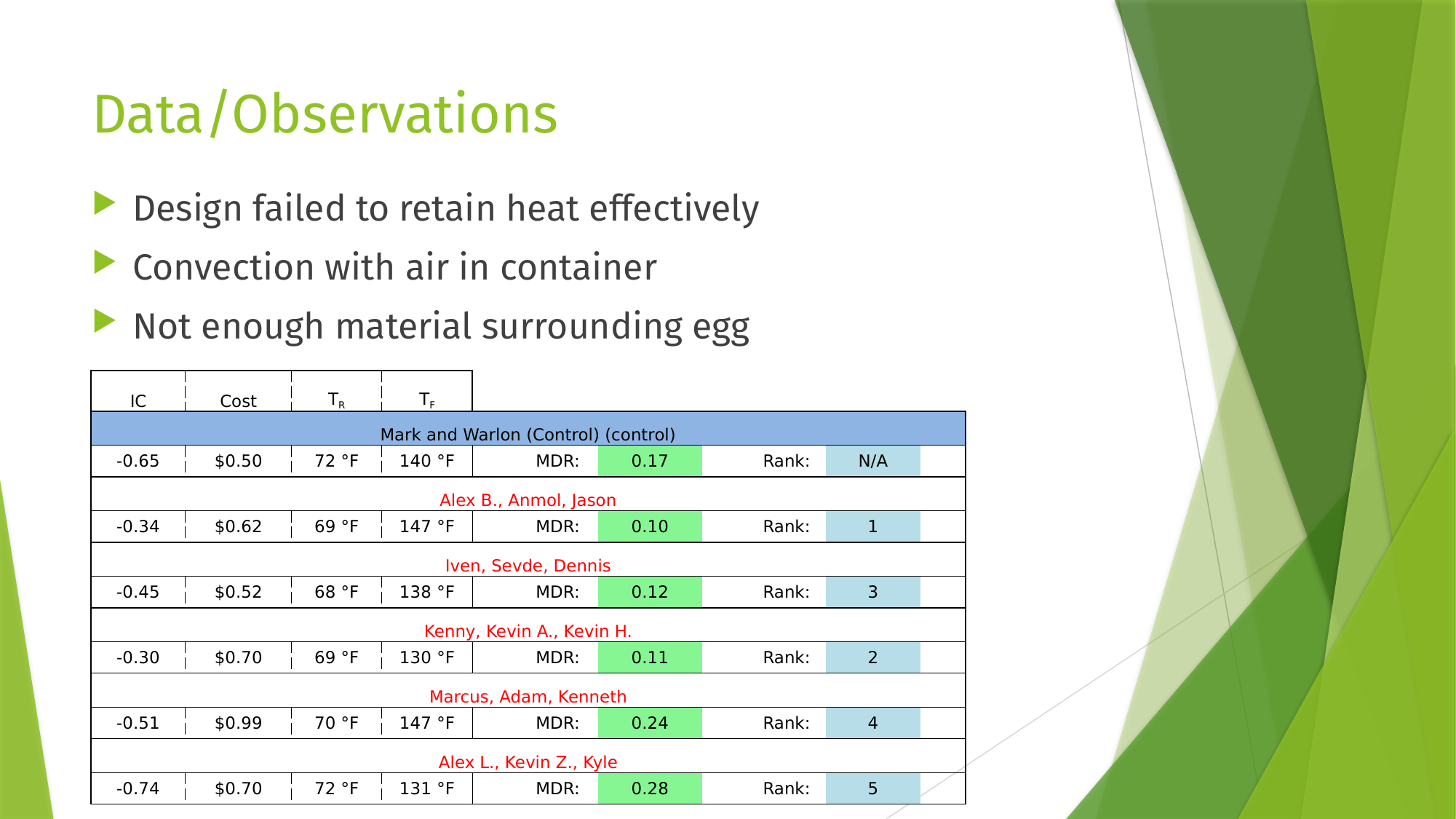

# Data/Observations
Design failed to retain heat effectively
Convection with air in container
Not enough material surrounding egg
| IC | Cost | TR | TF |  |  |  |  |  |  |  |
| --- | --- | --- | --- | --- | --- | --- | --- | --- | --- | --- |
| Mark and Warlon (Control) (control) |  |  |  |  |  |  |  |  |  |  |
| -0.65 | $0.50 | 72 °F | 140 °F |  | MDR: | 0.17 |  | Rank: | N/A |  |
| Alex B., Anmol, Jason |  |  |  |  |  |  |  |  |  |  |
| -0.34 | $0.62 | 69 °F | 147 °F |  | MDR: | 0.10 |  | Rank: | 1 |  |
| Iven, Sevde, Dennis |  |  |  |  |  |  |  |  |  |  |
| -0.45 | $0.52 | 68 °F | 138 °F |  | MDR: | 0.12 |  | Rank: | 3 |  |
| Kenny, Kevin A., Kevin H. |  |  |  |  |  |  |  |  |  |  |
| -0.30 | $0.70 | 69 °F | 130 °F |  | MDR: | 0.11 |  | Rank: | 2 |  |
| Marcus, Adam, Kenneth |  |  |  |  |  |  |  |  |  |  |
| -0.51 | $0.99 | 70 °F | 147 °F |  | MDR: | 0.24 |  | Rank: | 4 |  |
| Alex L., Kevin Z., Kyle |  |  |  |  |  |  |  |  |  |  |
| -0.74 | $0.70 | 72 °F | 131 °F |  | MDR: | 0.28 |  | Rank: | 5 |  |